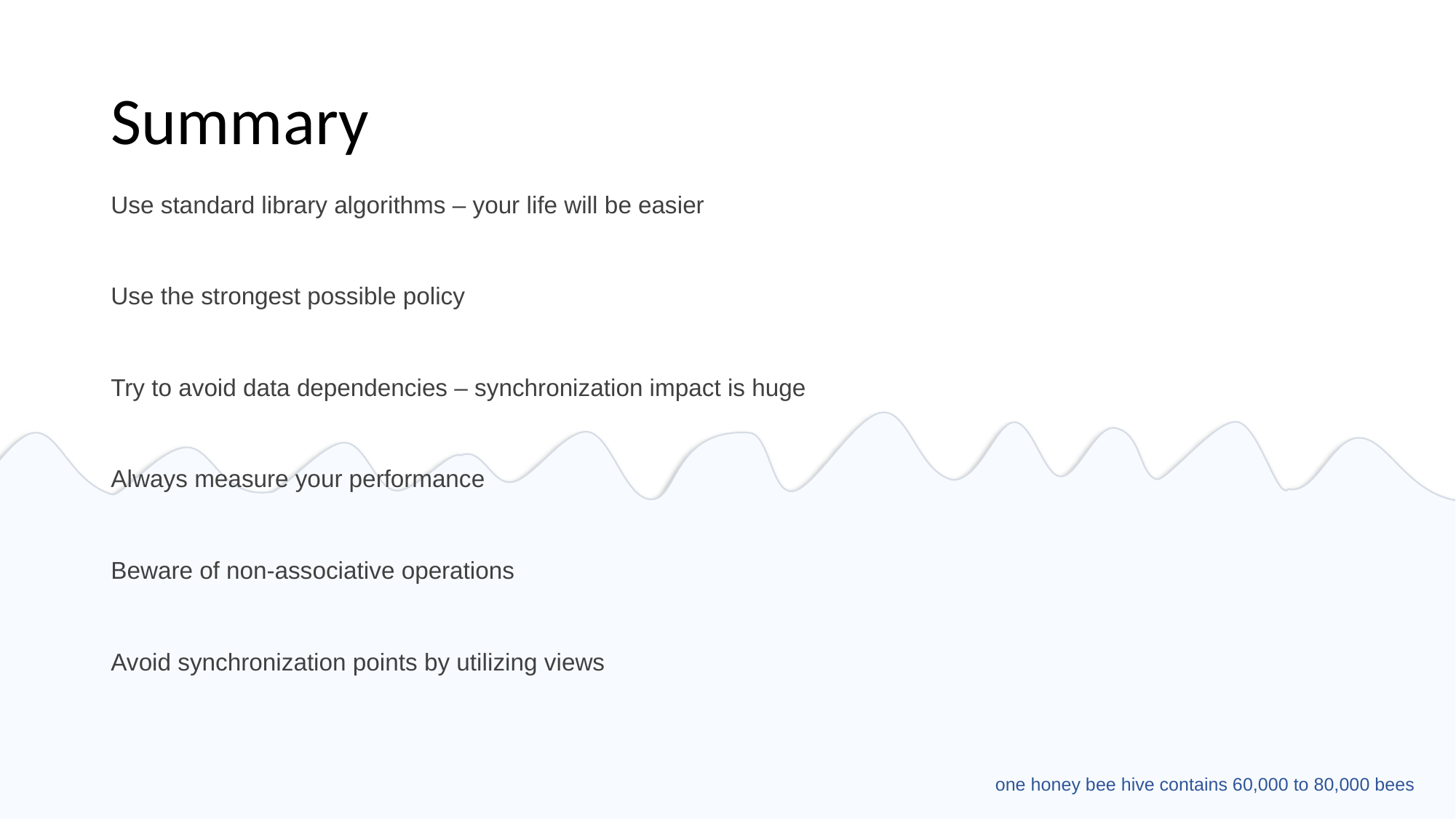

# Summary
Use standard library algorithms – your life will be easier

Use the strongest possible policy

Try to avoid data dependencies – synchronization impact is huge

Always measure your performance

Beware of non-associative operations

Avoid synchronization points by utilizing views

one honey bee hive contains 60,000 to 80,000 bees